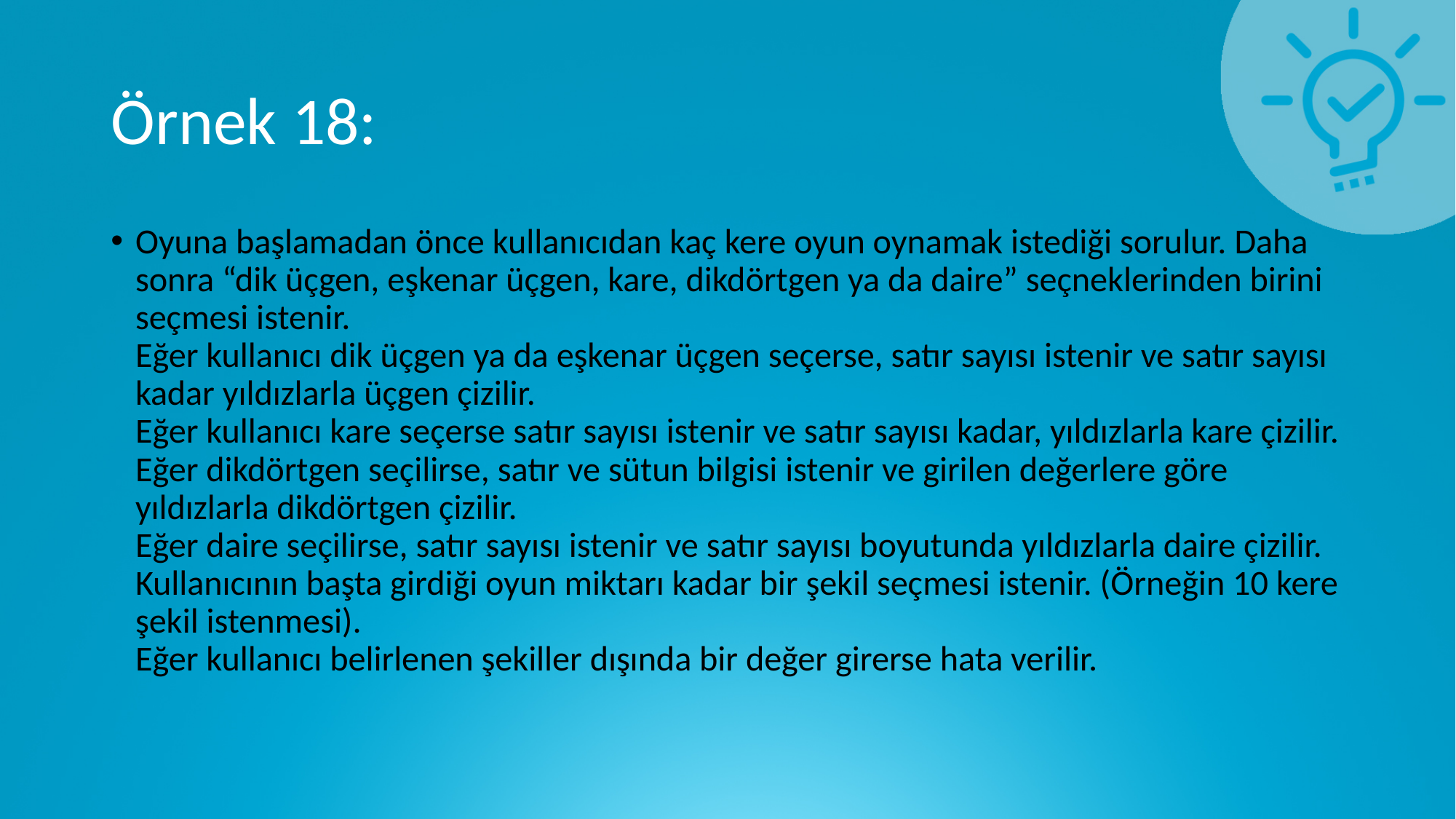

# Örnek 18:
Oyuna başlamadan önce kullanıcıdan kaç kere oyun oynamak istediği sorulur. Daha sonra “dik üçgen, eşkenar üçgen, kare, dikdörtgen ya da daire” seçneklerinden birini seçmesi istenir.
Eğer kullanıcı dik üçgen ya da eşkenar üçgen seçerse, satır sayısı istenir ve satır sayısı kadar yıldızlarla üçgen çizilir.
Eğer kullanıcı kare seçerse satır sayısı istenir ve satır sayısı kadar, yıldızlarla kare çizilir.
Eğer dikdörtgen seçilirse, satır ve sütun bilgisi istenir ve girilen değerlere göre yıldızlarla dikdörtgen çizilir.
Eğer daire seçilirse, satır sayısı istenir ve satır sayısı boyutunda yıldızlarla daire çizilir.
Kullanıcının başta girdiği oyun miktarı kadar bir şekil seçmesi istenir. (Örneğin 10 kere şekil istenmesi).
Eğer kullanıcı belirlenen şekiller dışında bir değer girerse hata verilir.